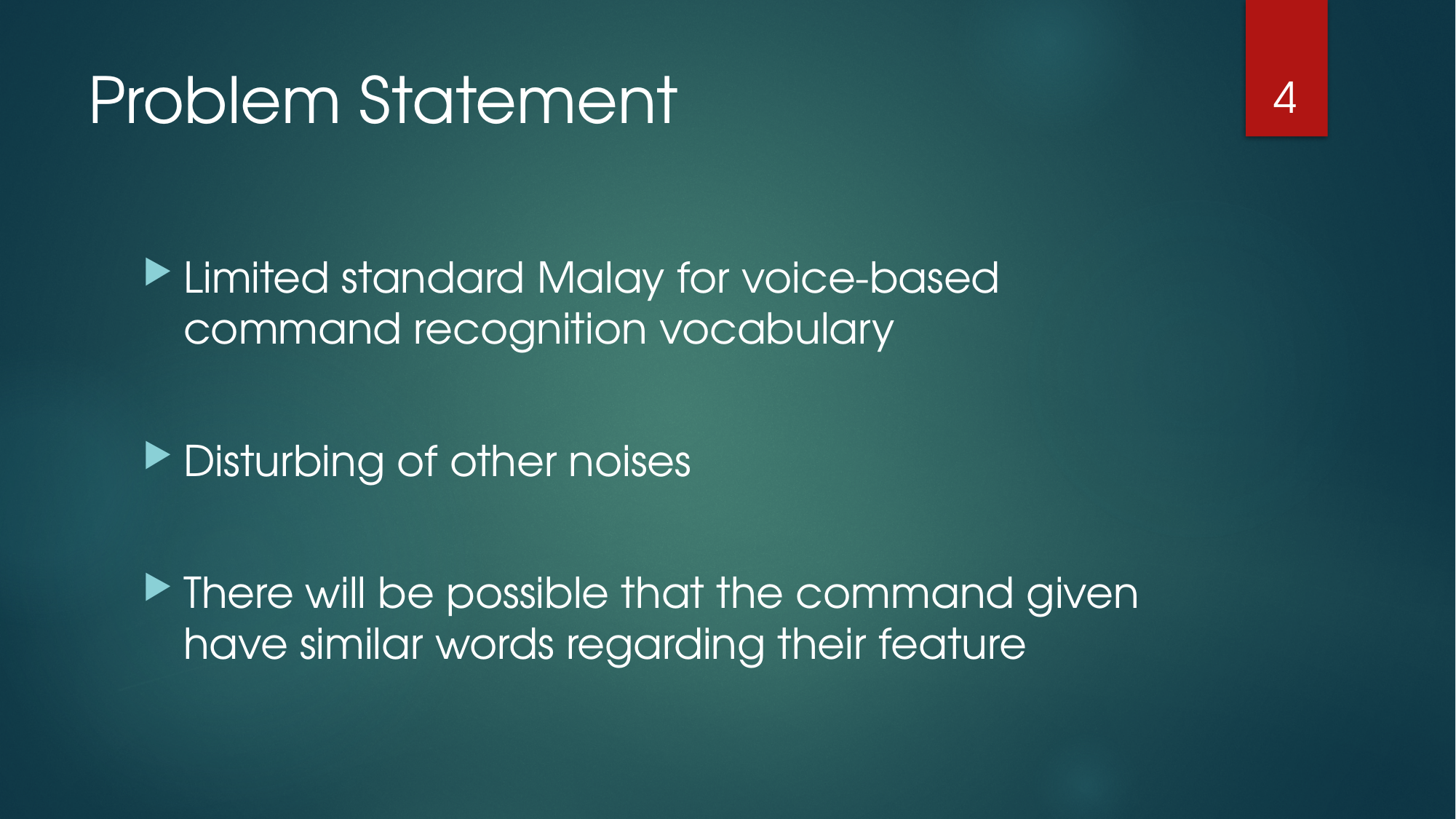

4
# Problem Statement
Limited standard Malay for voice-based command recognition vocabulary

Disturbing of other noises

There will be possible that the command given have similar words regarding their feature